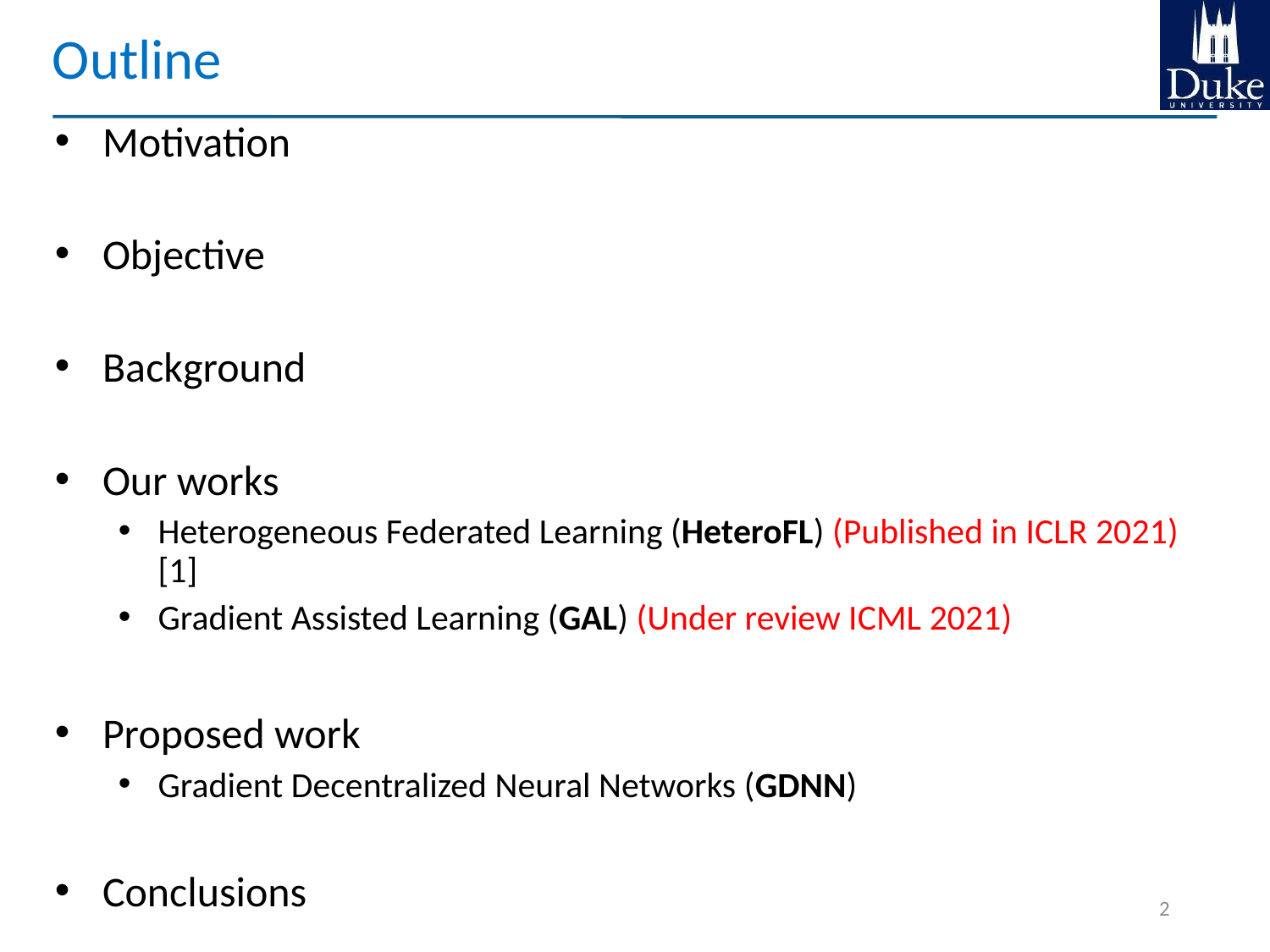

Outline
Motivation

Objective

Background

Our works
Heterogeneous Federated Learning (HeteroFL) (Published in ICLR 2021) [1]
Gradient Assisted Learning (GAL) (Under review ICML 2021)

Proposed work
Gradient Decentralized Neural Networks (GDNN)

Conclusions

2